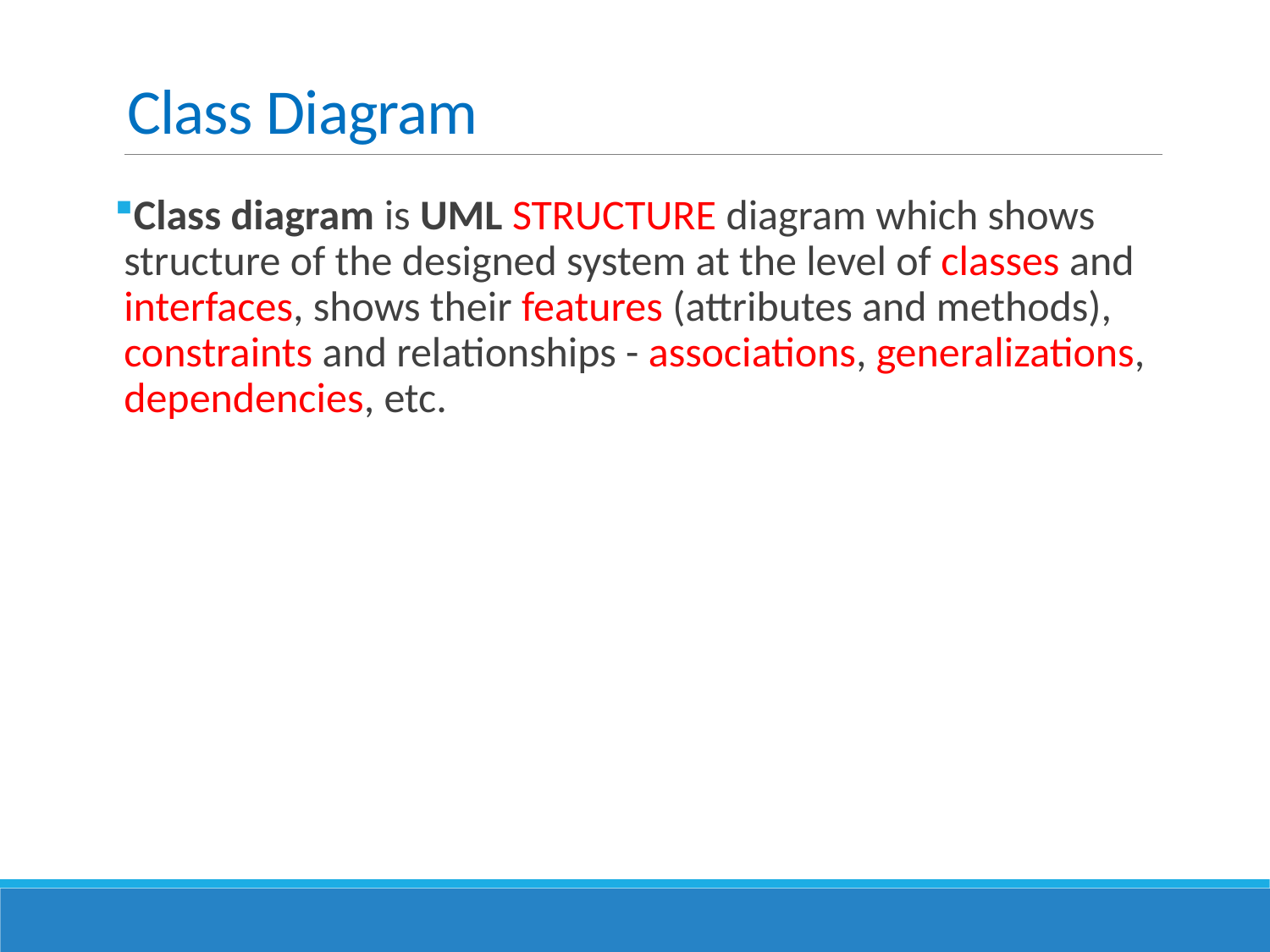

# Class Diagram
Class diagram is UML STRUCTURE diagram which shows structure of the designed system at the level of classes and interfaces, shows their features (attributes and methods), constraints and relationships - associations, generalizations, dependencies, etc.